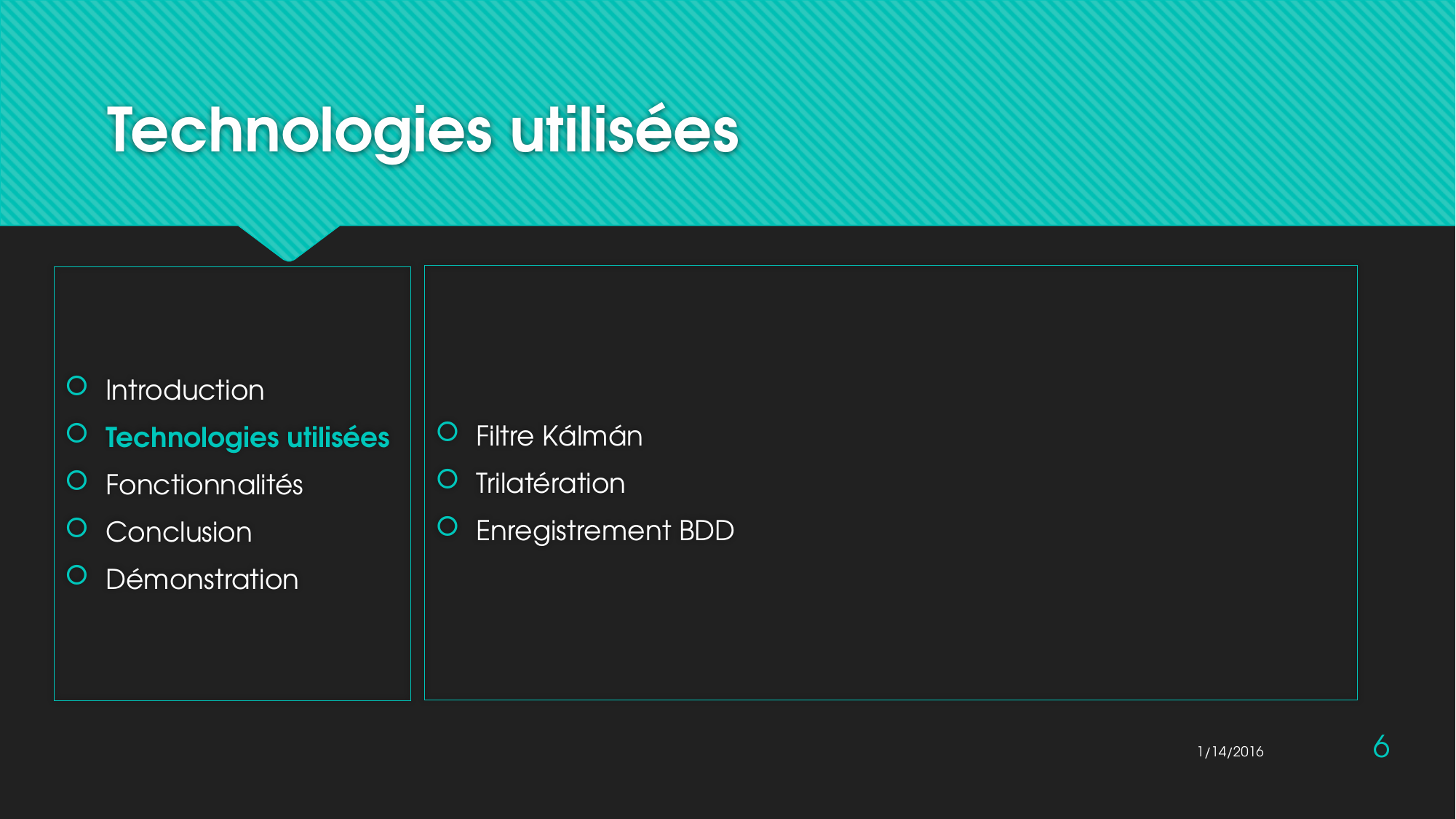

# Technologies utilisées
Filtre Kálmán
Trilatération
Enregistrement BDD
Introduction
Technologies utilisées
Fonctionnalités
Conclusion
Démonstration
6
1/14/2016